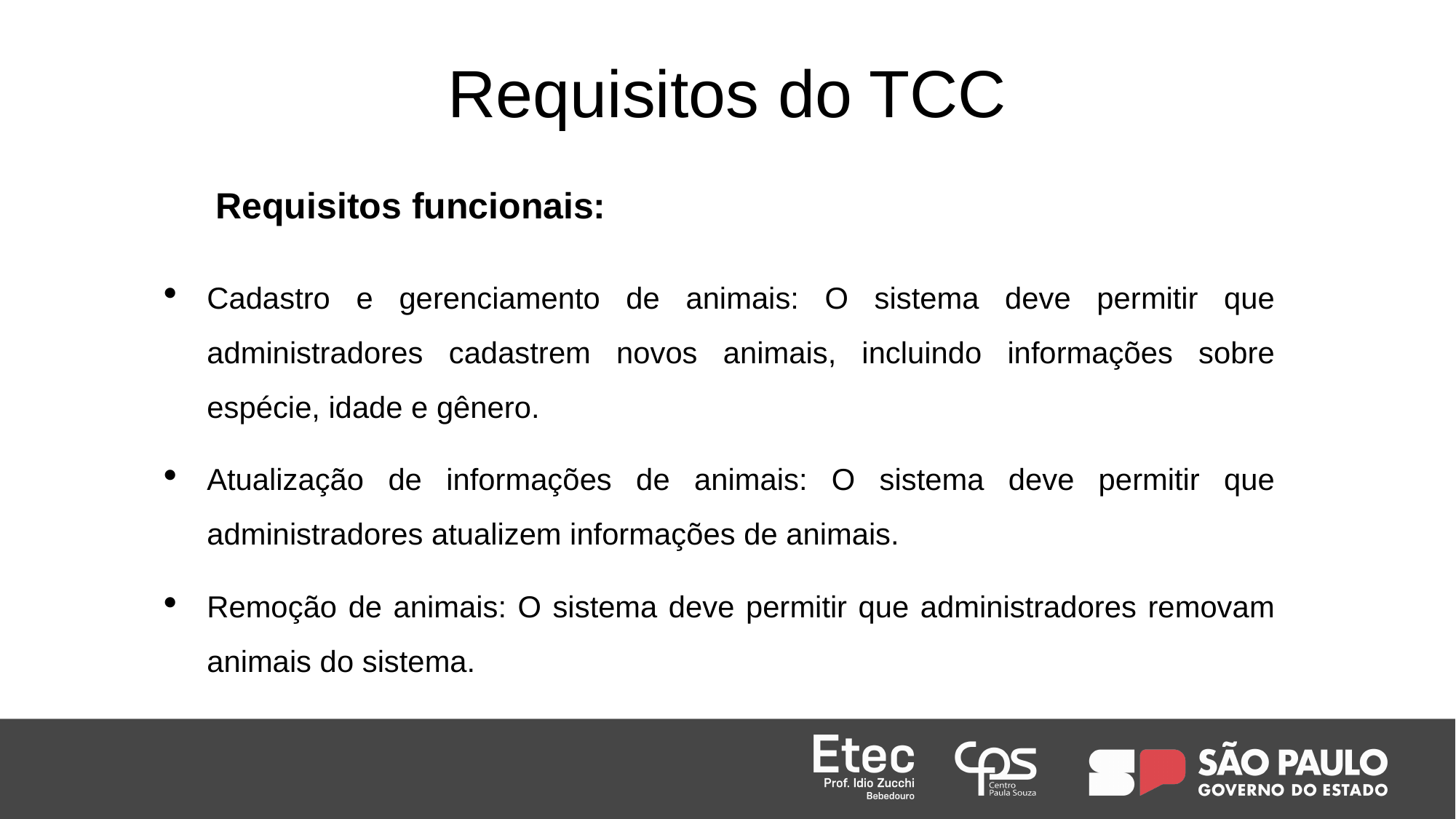

# Requisitos do TCC
Requisitos funcionais:

Cadastro e gerenciamento de animais: O sistema deve permitir que administradores cadastrem novos animais, incluindo informações sobre espécie, idade e gênero.
Atualização de informações de animais: O sistema deve permitir que administradores atualizem informações de animais.
Remoção de animais: O sistema deve permitir que administradores removam animais do sistema.